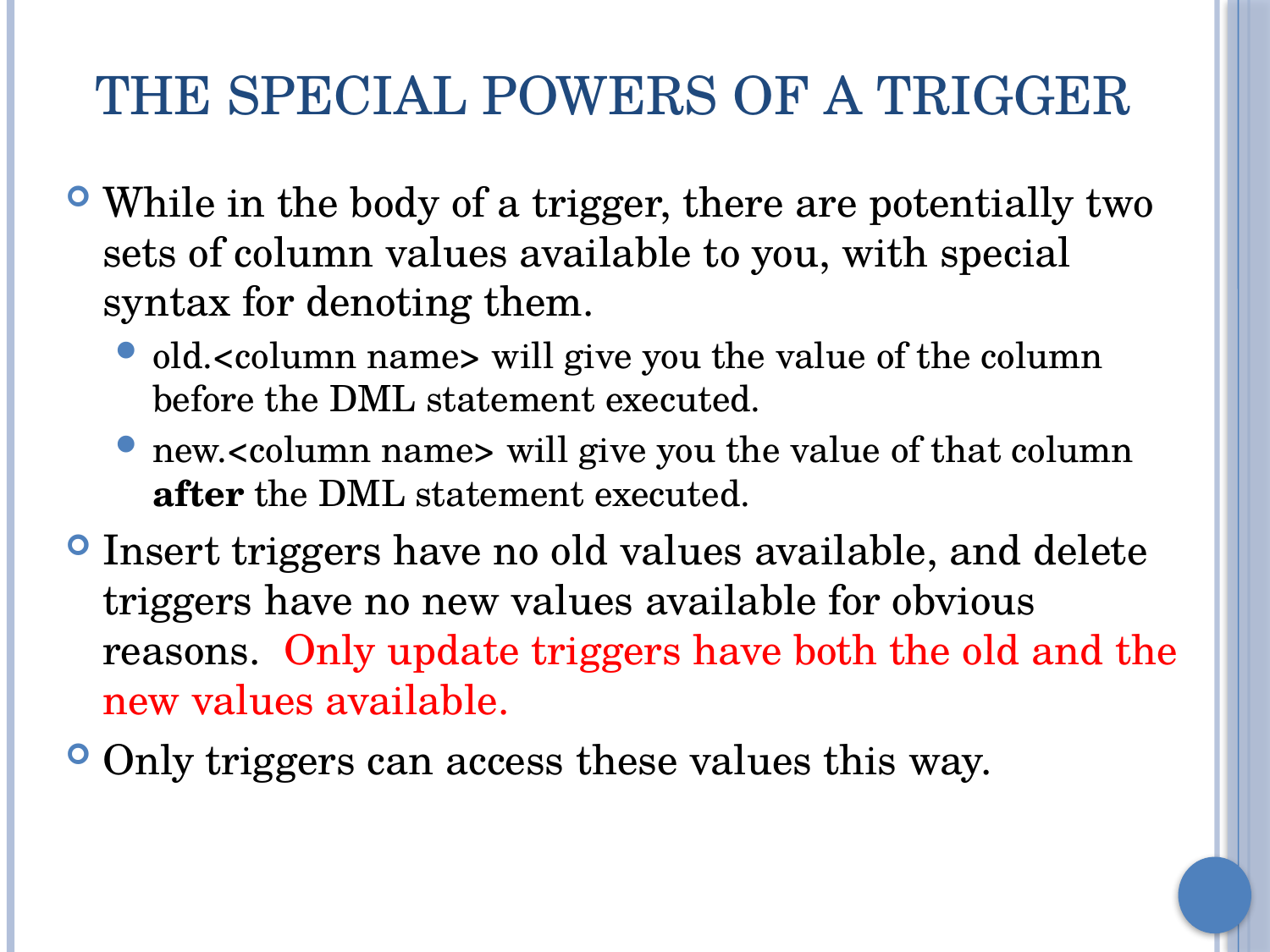

# The Special Powers of a Trigger
While in the body of a trigger, there are potentially two sets of column values available to you, with special syntax for denoting them.
old.<column name> will give you the value of the column before the DML statement executed.
new.<column name> will give you the value of that column after the DML statement executed.
Insert triggers have no old values available, and delete triggers have no new values available for obvious reasons.  Only update triggers have both the old and the new values available.
Only triggers can access these values this way.